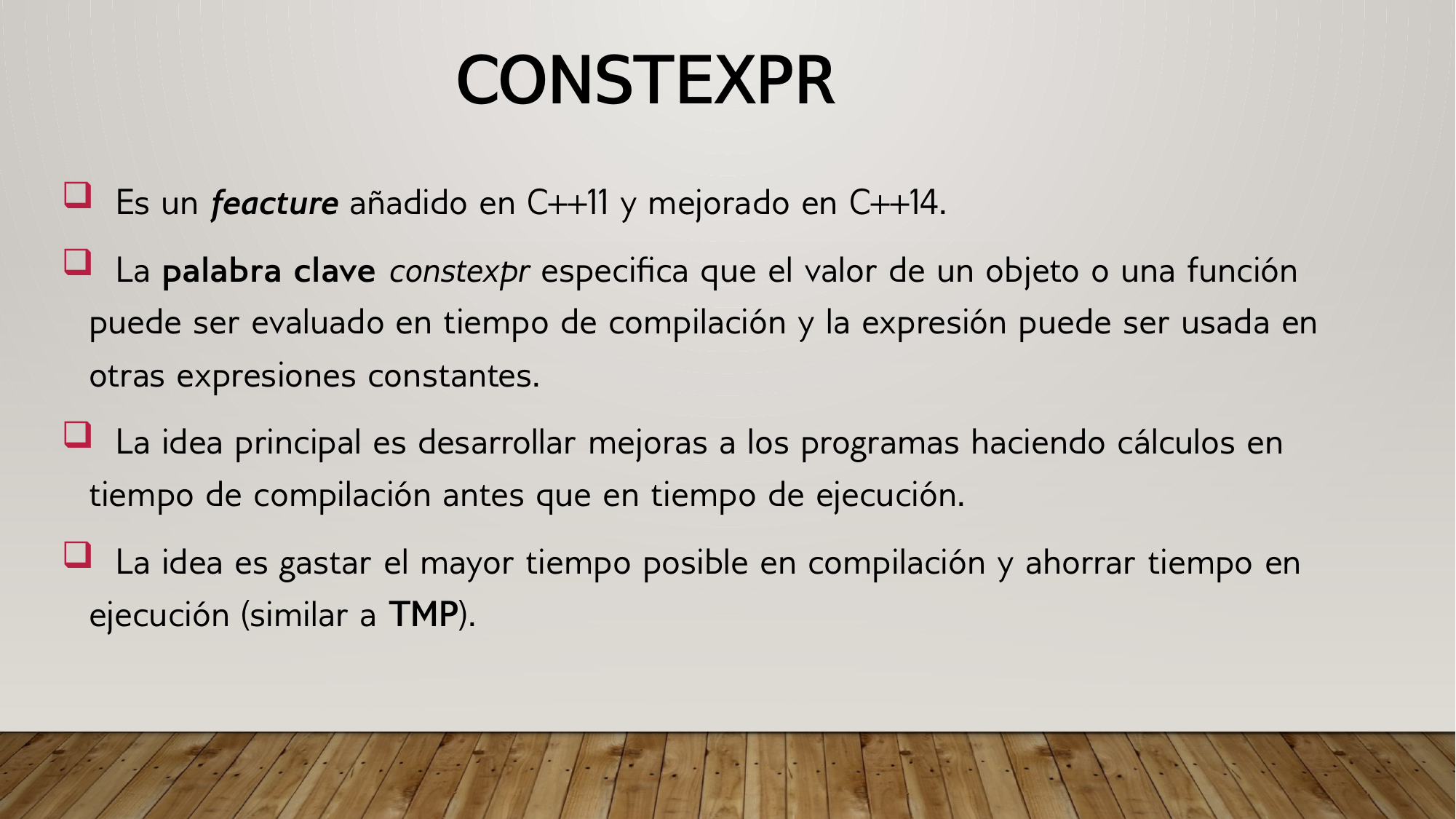

Constexpr
  Es un feacture añadido en C++11 y mejorado en C++14.
  La palabra clave constexpr especifica que el valor de un objeto o una función puede ser evaluado en tiempo de compilación y la expresión puede ser usada en otras expresiones constantes.
  La idea principal es desarrollar mejoras a los programas haciendo cálculos en tiempo de compilación antes que en tiempo de ejecución.
  La idea es gastar el mayor tiempo posible en compilación y ahorrar tiempo en ejecución (similar a TMP).